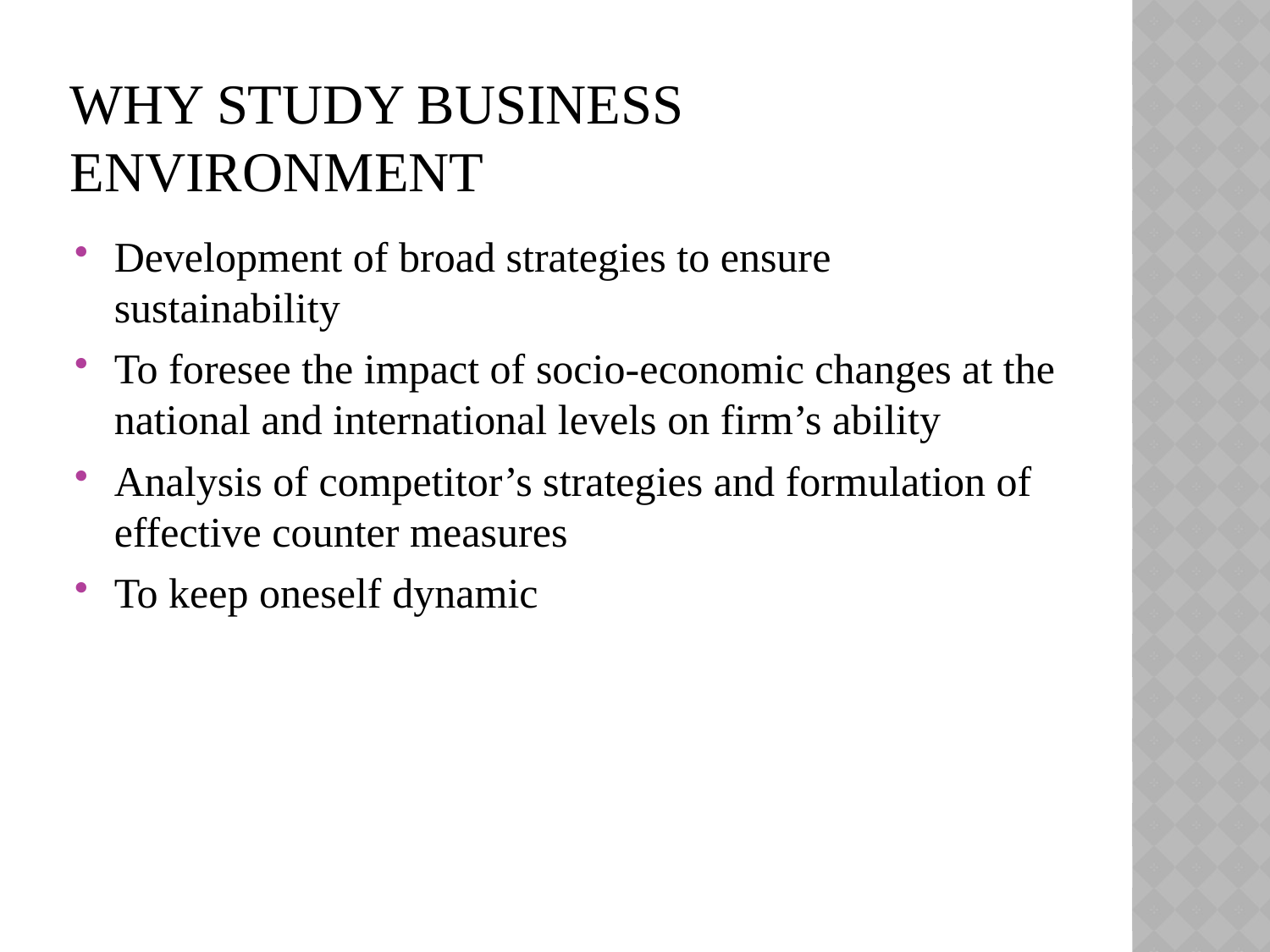

# Why Study Business Environment
Development of broad strategies to ensure sustainability
To foresee the impact of socio-economic changes at the national and international levels on firm’s ability
Analysis of competitor’s strategies and formulation of effective counter measures
To keep oneself dynamic